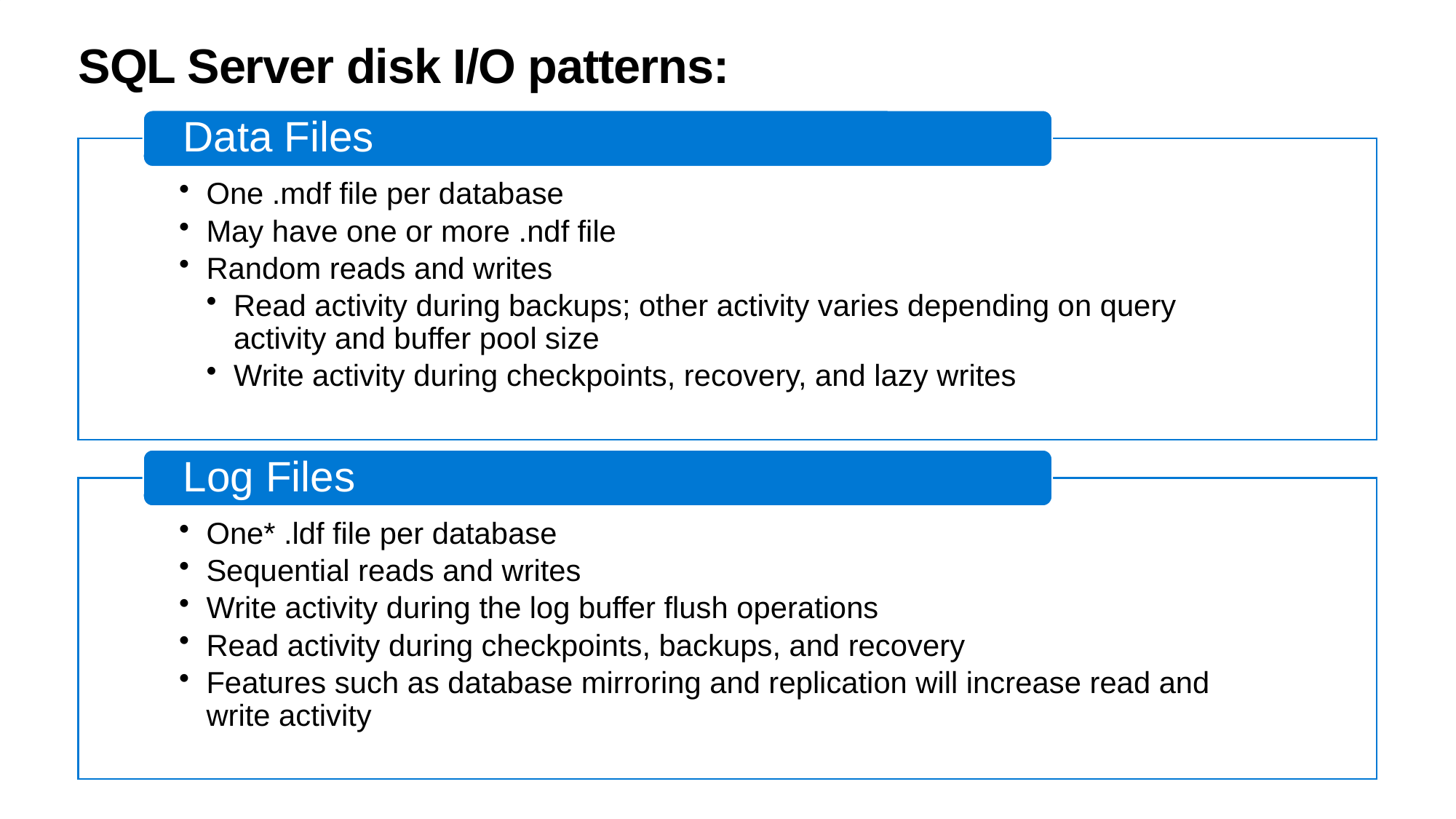

# SQL Server disk I/O patterns:
One .mdf file per database
May have one or more .ndf file
Random reads and writes
Read activity during backups; other activity varies depending on query activity and buffer pool size
Write activity during checkpoints, recovery, and lazy writes
Data Files
One* .ldf file per database
Sequential reads and writes
Write activity during the log buffer flush operations
Read activity during checkpoints, backups, and recovery
Features such as database mirroring and replication will increase read and write activity
Log Files